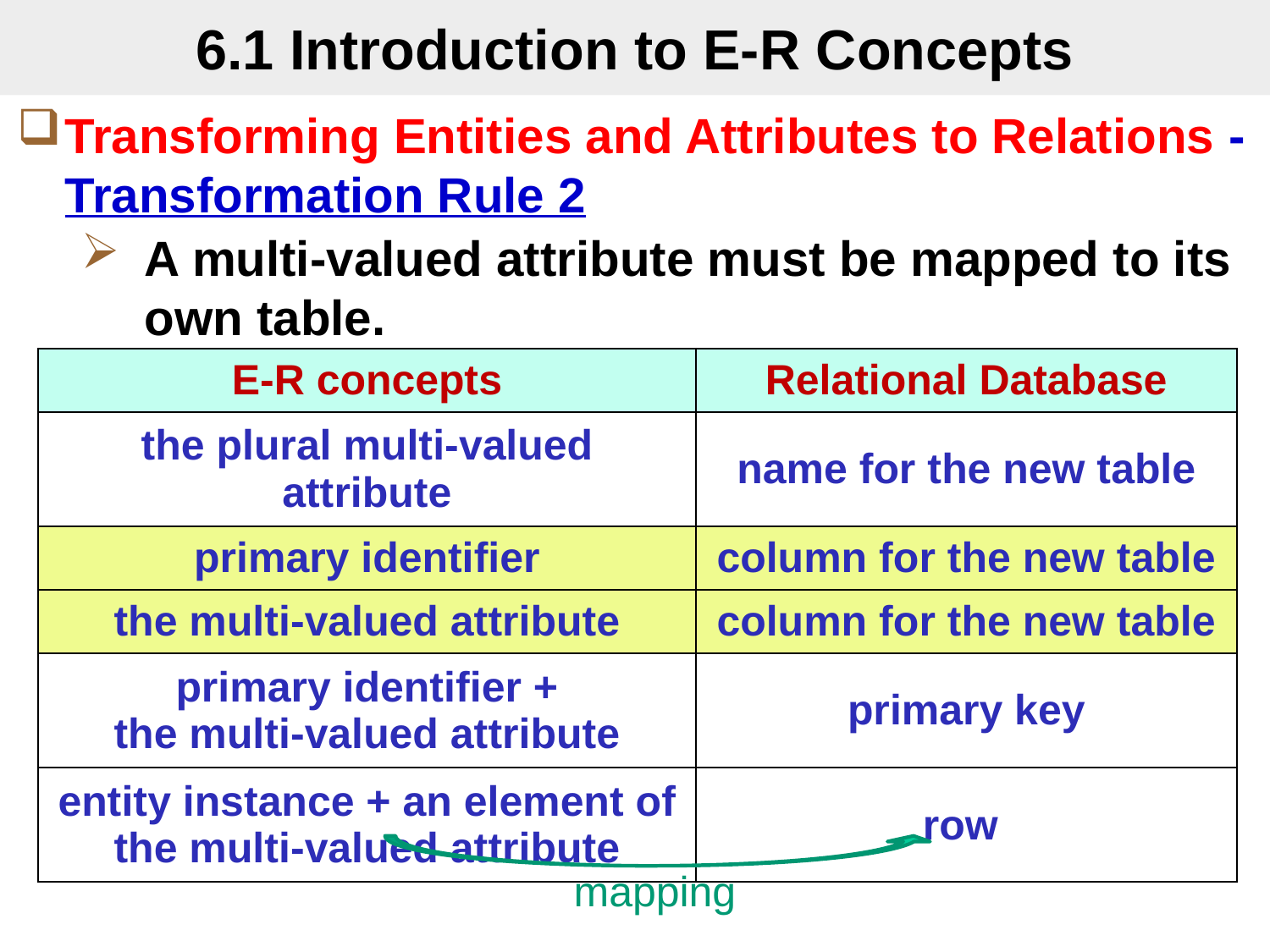

# 6.1 Introduction to E-R Concepts
Transforming Entities and Attributes to Relations - Transformation Rule 2
A multi-valued attribute must be mapped to its own table.
| E-R concepts | Relational Database |
| --- | --- |
| the plural multi-valued attribute | name for the new table |
| primary identifier | column for the new table |
| the multi-valued attribute | column for the new table |
| primary identifier + the multi-valued attribute | primary key |
| entity instance + an element of the multi-valued attribute | row |

mapping